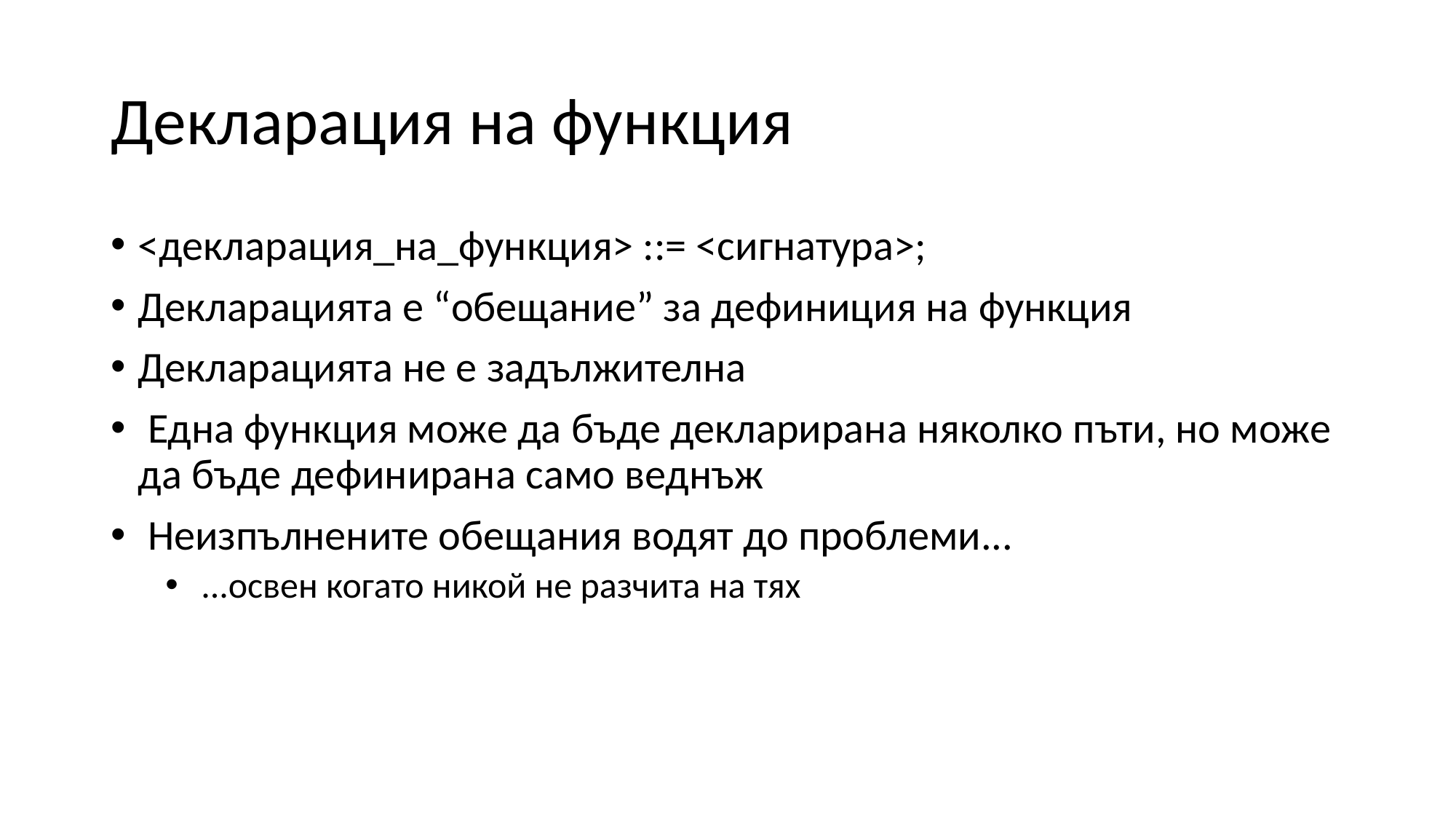

# Декларация на функция
<декларация_на_функция> ::= <сигнатура>;
Декларацията е “обещание” за дефиниция на функция
Декларацията не е задължителна
 Една функция може да бъде декларирана няколко пъти, но може да бъде дефинирана само веднъж
 Неизпълнените обещания водят до проблеми...
 ...освен когато никой не разчита на тях